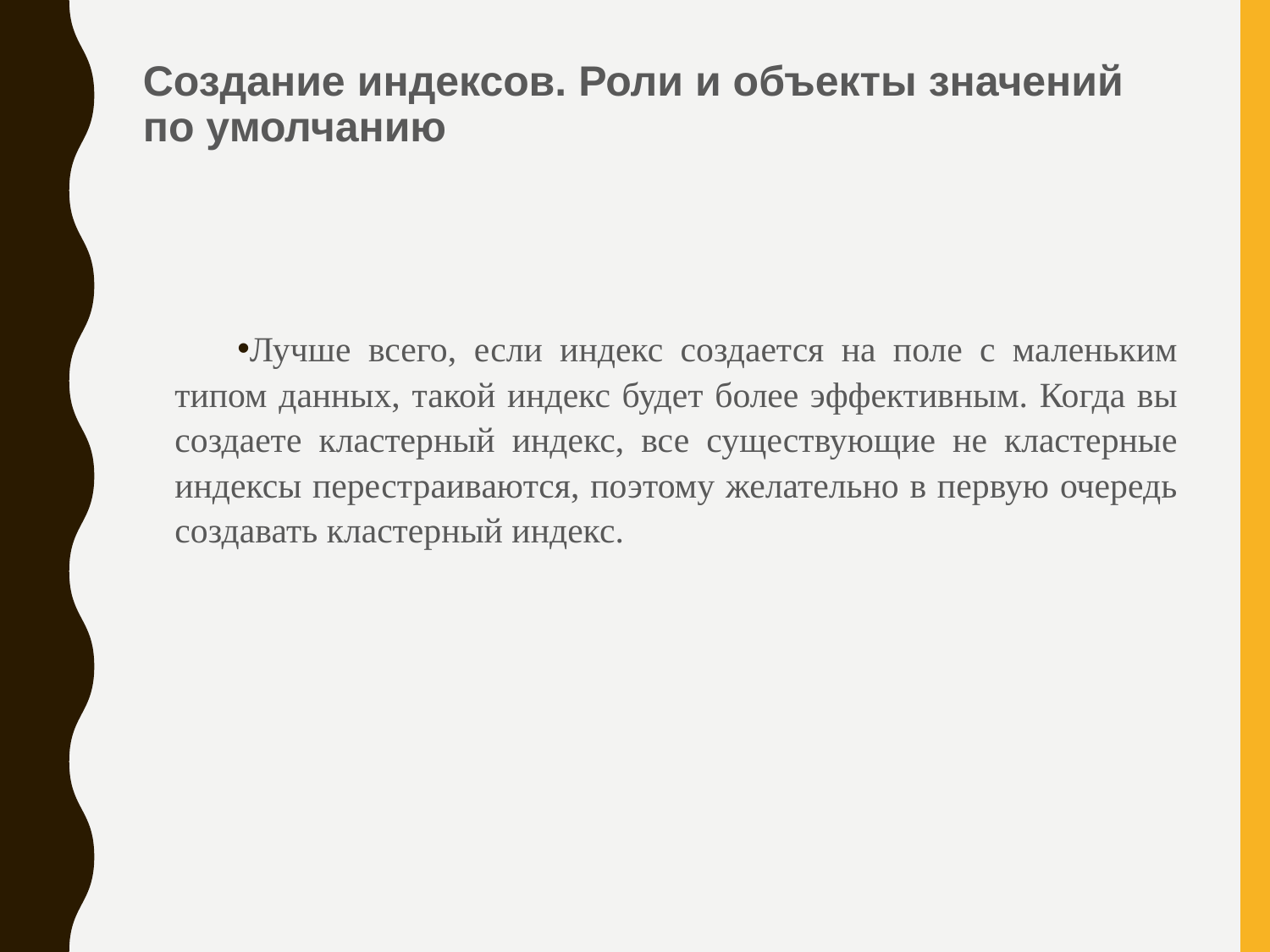

# Создание индексов. Роли и объекты значений по умолчанию
Лучше всего, если индекс создается на поле с маленьким типом данных, такой индекс будет более эффективным. Когда вы создаете кластерный индекс, все существующие не кластерные индексы перестраиваются, поэтому желательно в первую очередь создавать кластерный индекс.